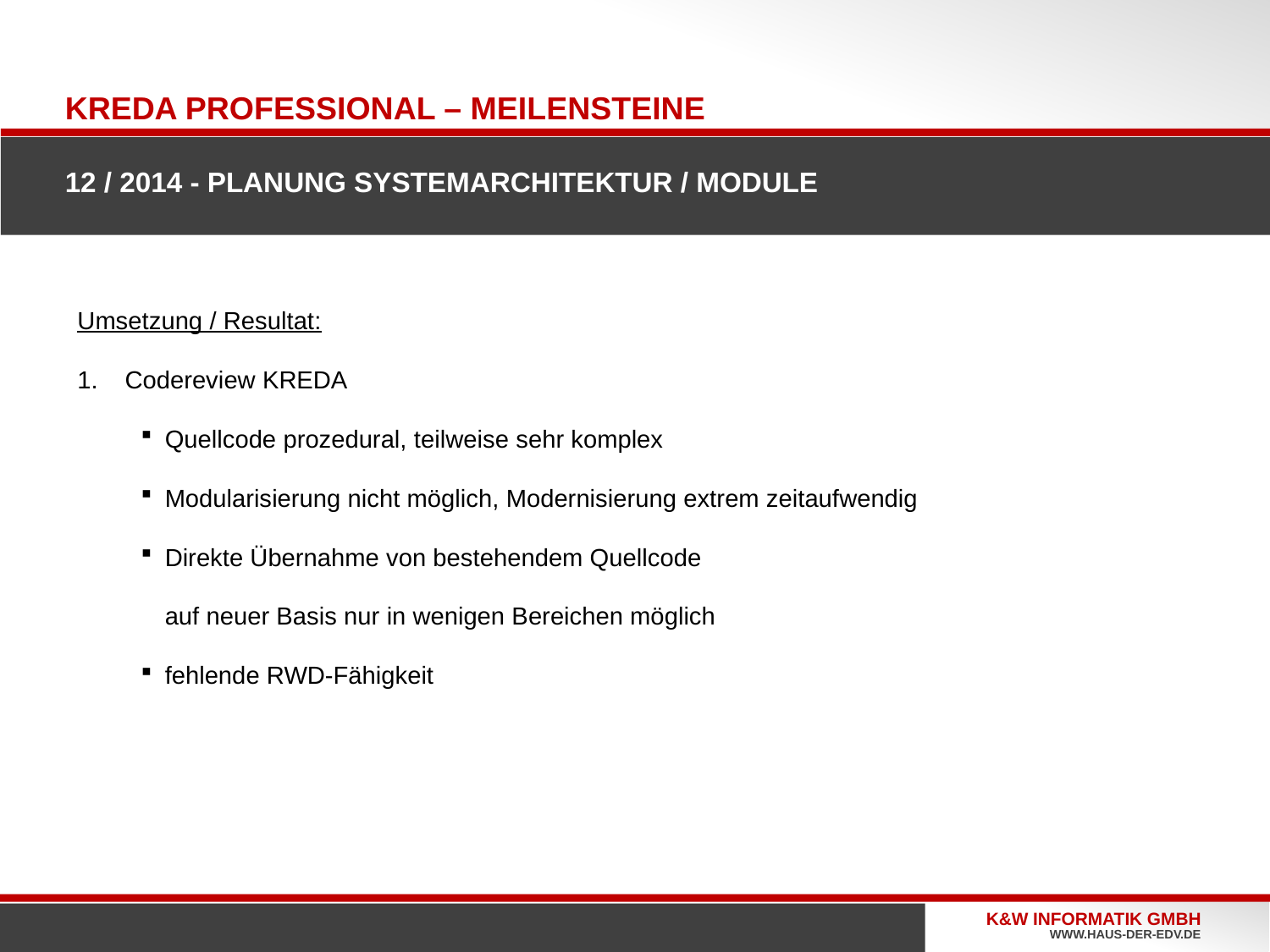

ALLGEMEINES
# Kreda Professional – Meilensteine 12 / 2014 - Planung Systemarchitektur / Module
Umsetzung / Resultat:

Codereview KREDA
Quellcode prozedural, teilweise sehr komplex
Modularisierung nicht möglich, Modernisierung extrem zeitaufwendig
Direkte Übernahme von bestehendem Quellcode
auf neuer Basis nur in wenigen Bereichen möglich
fehlende RWD-Fähigkeit